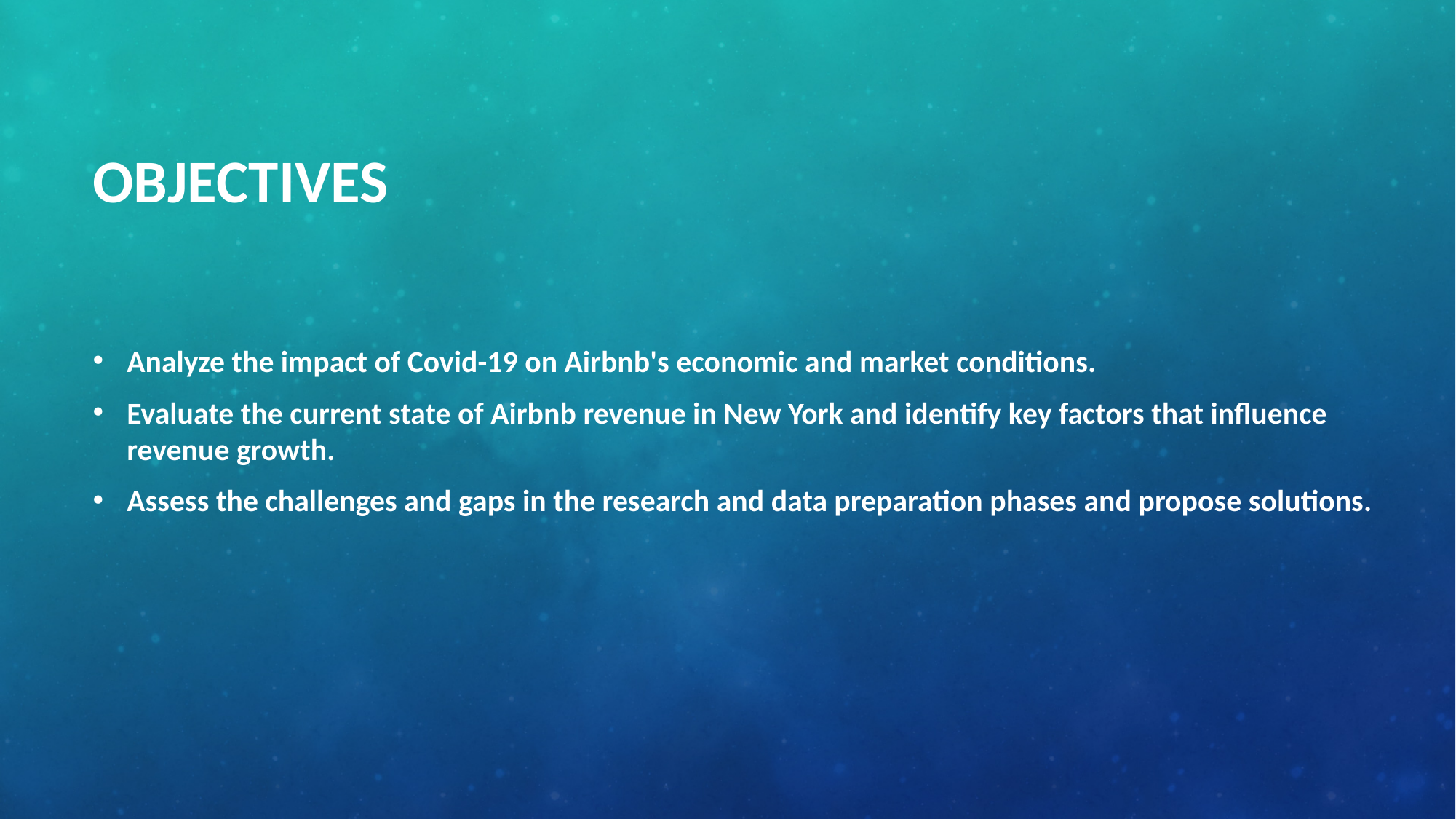

# OBJECTIVES
Analyze the impact of Covid-19 on Airbnb's economic and market conditions.
Evaluate the current state of Airbnb revenue in New York and identify key factors that influence revenue growth.
Assess the challenges and gaps in the research and data preparation phases and propose solutions.